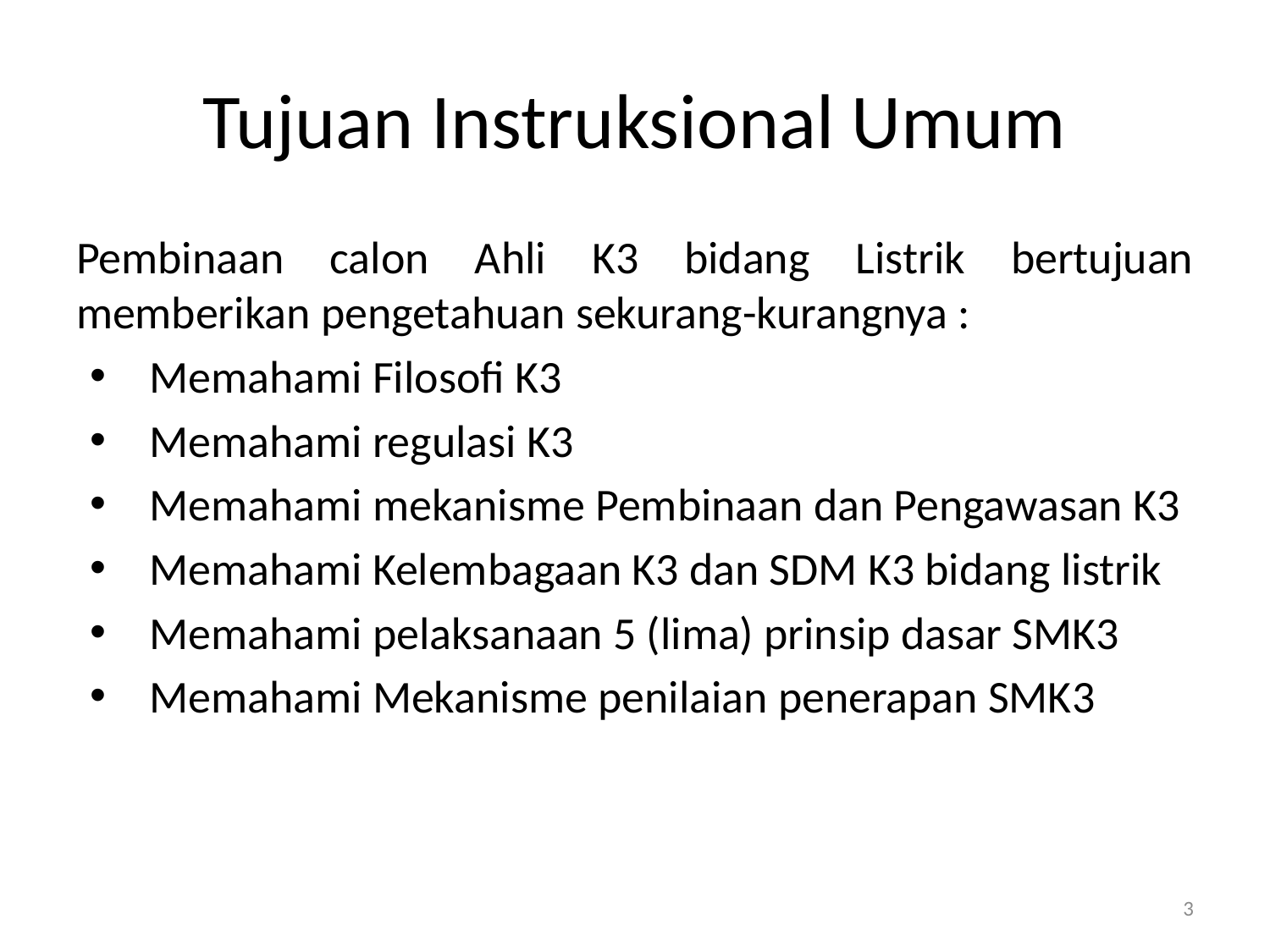

# Tujuan Instruksional Umum
Pembinaan calon Ahli K3 bidang Listrik bertujuan memberikan pengetahuan sekurang-kurangnya :
Memahami Filosofi K3
Memahami regulasi K3
Memahami mekanisme Pembinaan dan Pengawasan K3
Memahami Kelembagaan K3 dan SDM K3 bidang listrik
Memahami pelaksanaan 5 (lima) prinsip dasar SMK3
Memahami Mekanisme penilaian penerapan SMK3
3